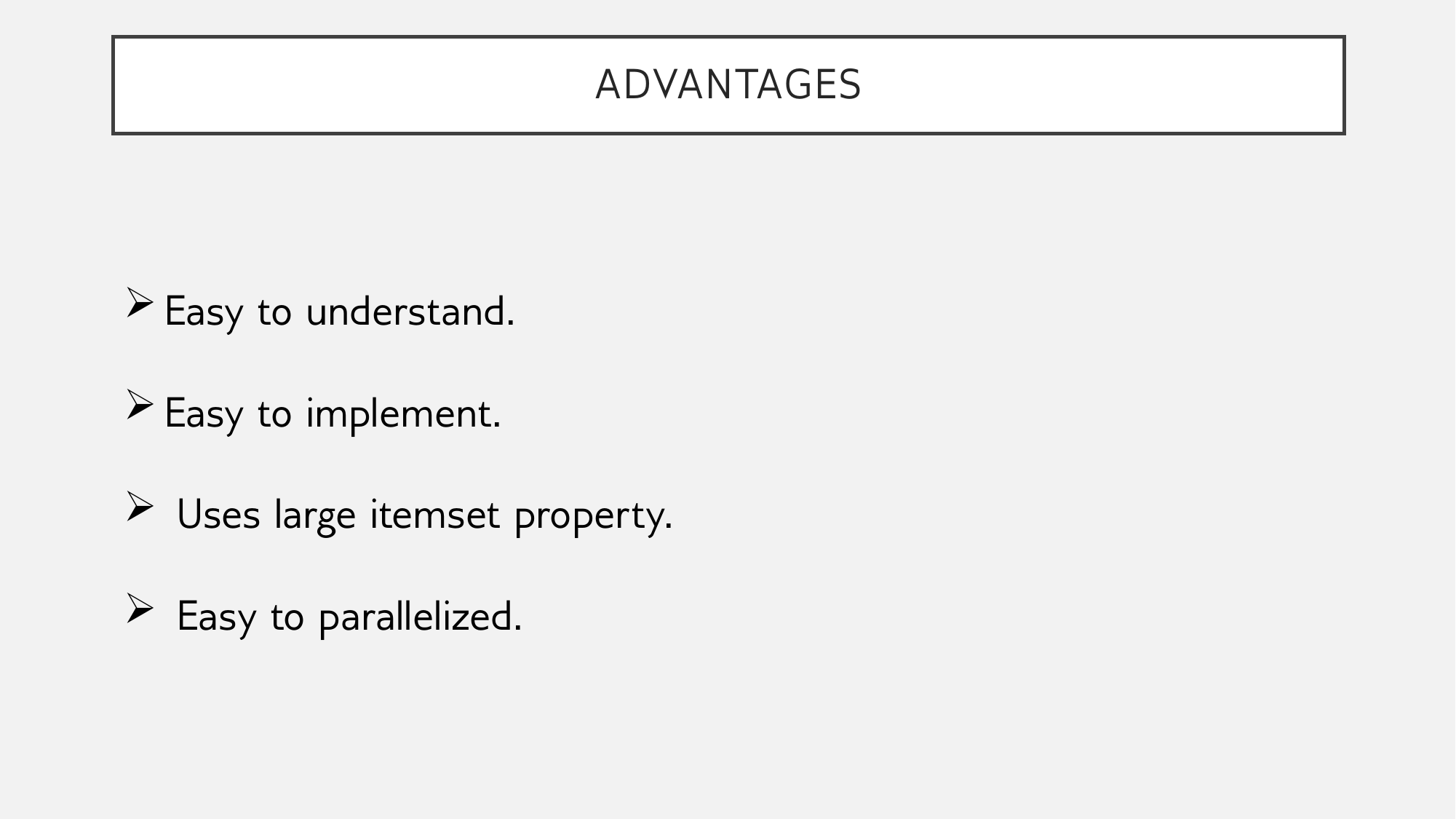

# ADVANTAGES
Easy to understand.

Easy to implement.

 Uses large itemset property.

 Easy to parallelized.